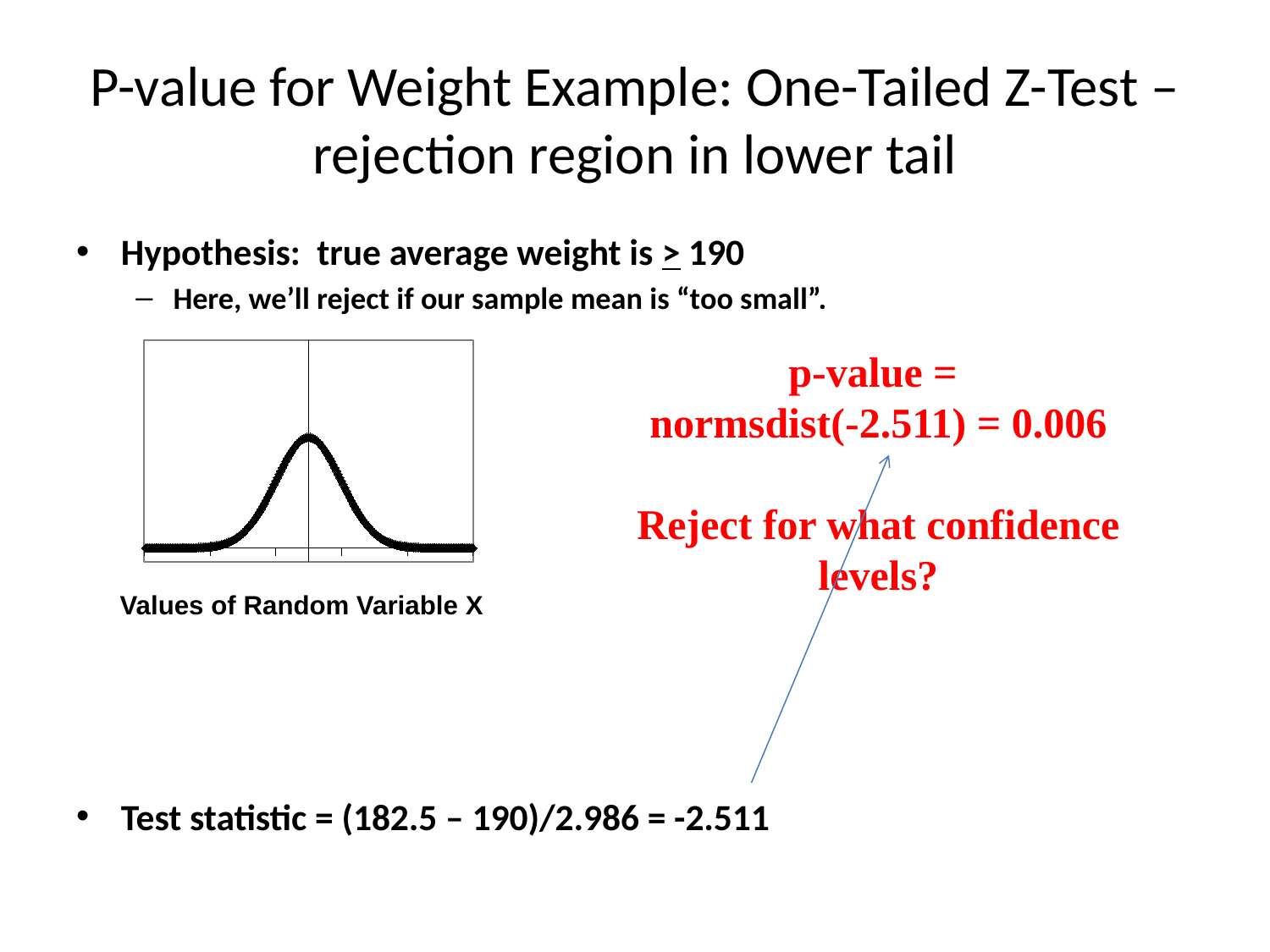

# P-value for Weight Example: One-Tailed Z-Test – rejection region in lower tail
Hypothesis:  true average weight is > 190
Here, we’ll reject if our sample mean is “too small”.

Test statistic = (182.5 – 190)/2.986 = -2.511

### Chart

| Category |  |
|---|---|
p-value =
normsdist(-2.511) = 0.006

Reject for what confidence levels?
Values of Random Variable X